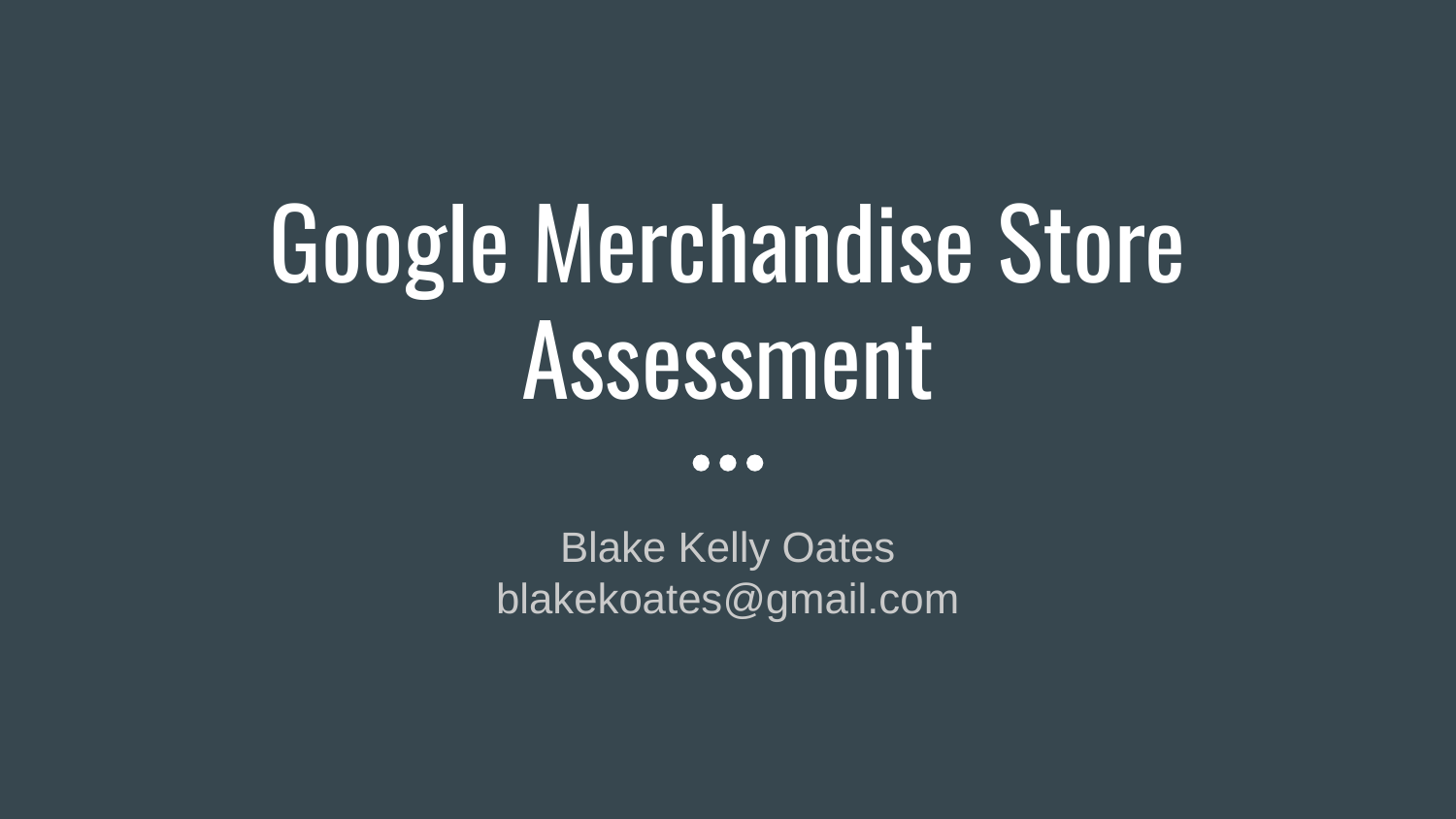

# Google Merchandise Store Assessment
Blake Kelly Oates
blakekoates@gmail.com